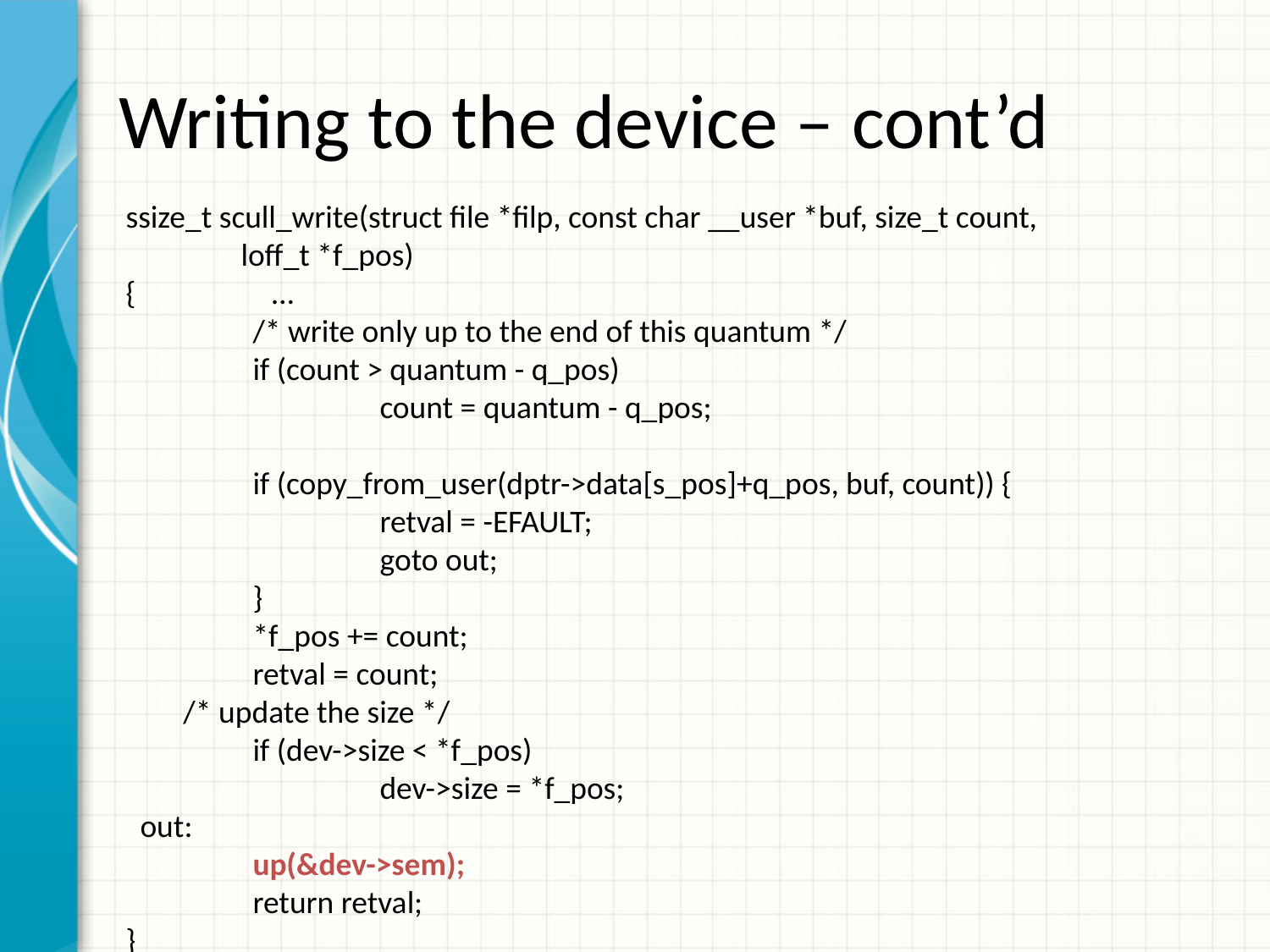

# Writing to the device – cont’d
ssize_t scull_write(struct file *filp, const char __user *buf, size_t count,
                loff_t *f_pos)
{                   …
	/* write only up to the end of this quantum */
	if (count > quantum - q_pos)
		count = quantum - q_pos;

	if (copy_from_user(dptr->data[s_pos]+q_pos, buf, count)) {
		retval = -EFAULT;
		goto out;
	}
	*f_pos += count;
	retval = count;
        /* update the size */
	if (dev->size < *f_pos)
		dev->size = *f_pos;
  out:
	up(&dev->sem);
	return retval;
}